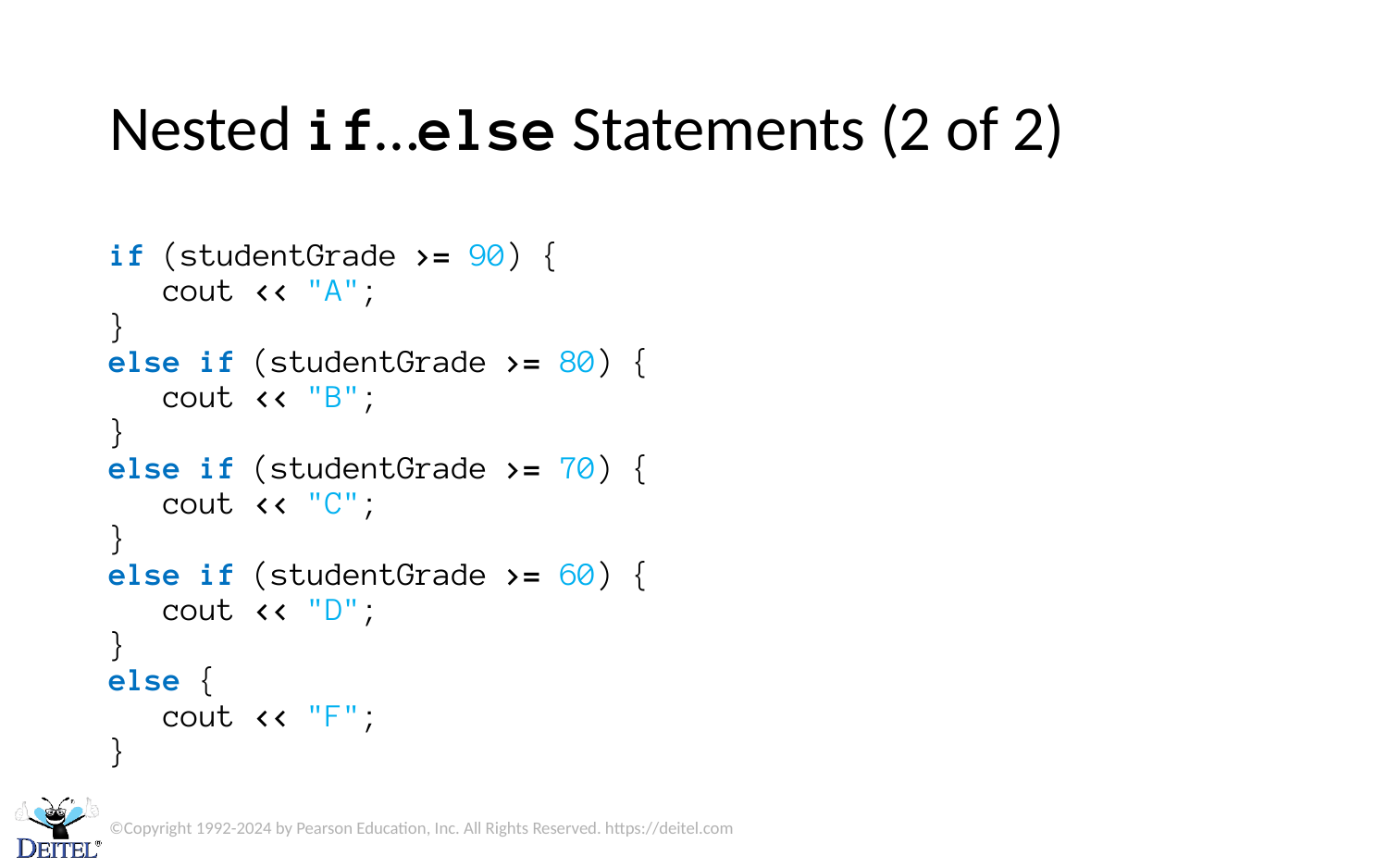

# Nested if…else Statements (2 of 2)
if (studentGrade >= 90) {
   cout << "A";
}
else if (studentGrade >= 80) {
   cout << "B";
}
else if (studentGrade >= 70) {
   cout << "C";
}
else if (studentGrade >= 60) {
   cout << "D";
}
else {
   cout << "F";
}
©Copyright 1992-2024 by Pearson Education, Inc. All Rights Reserved. https://deitel.com